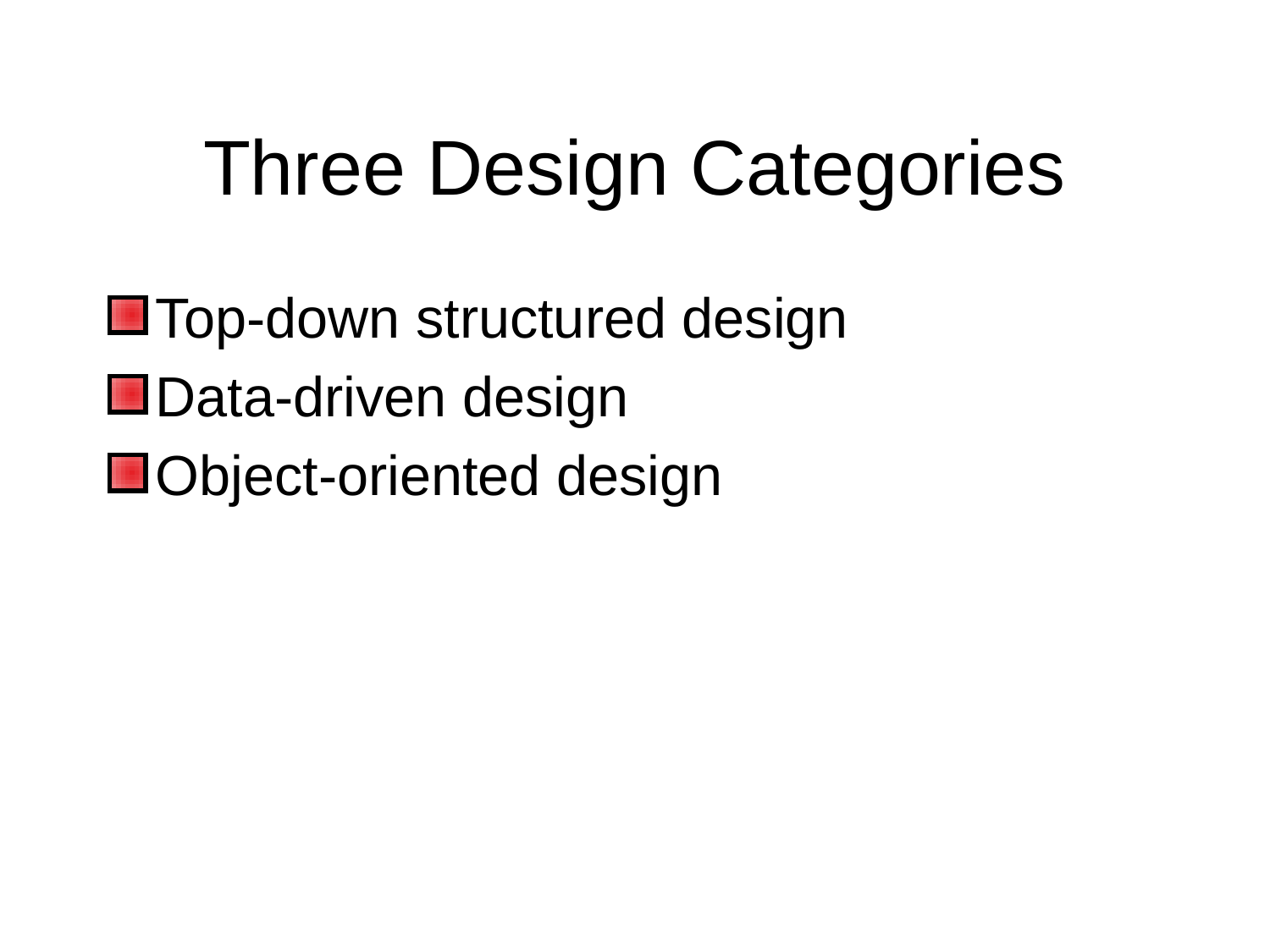

# Three Design Categories
Top-down structured design
Data-driven design
Object-oriented design